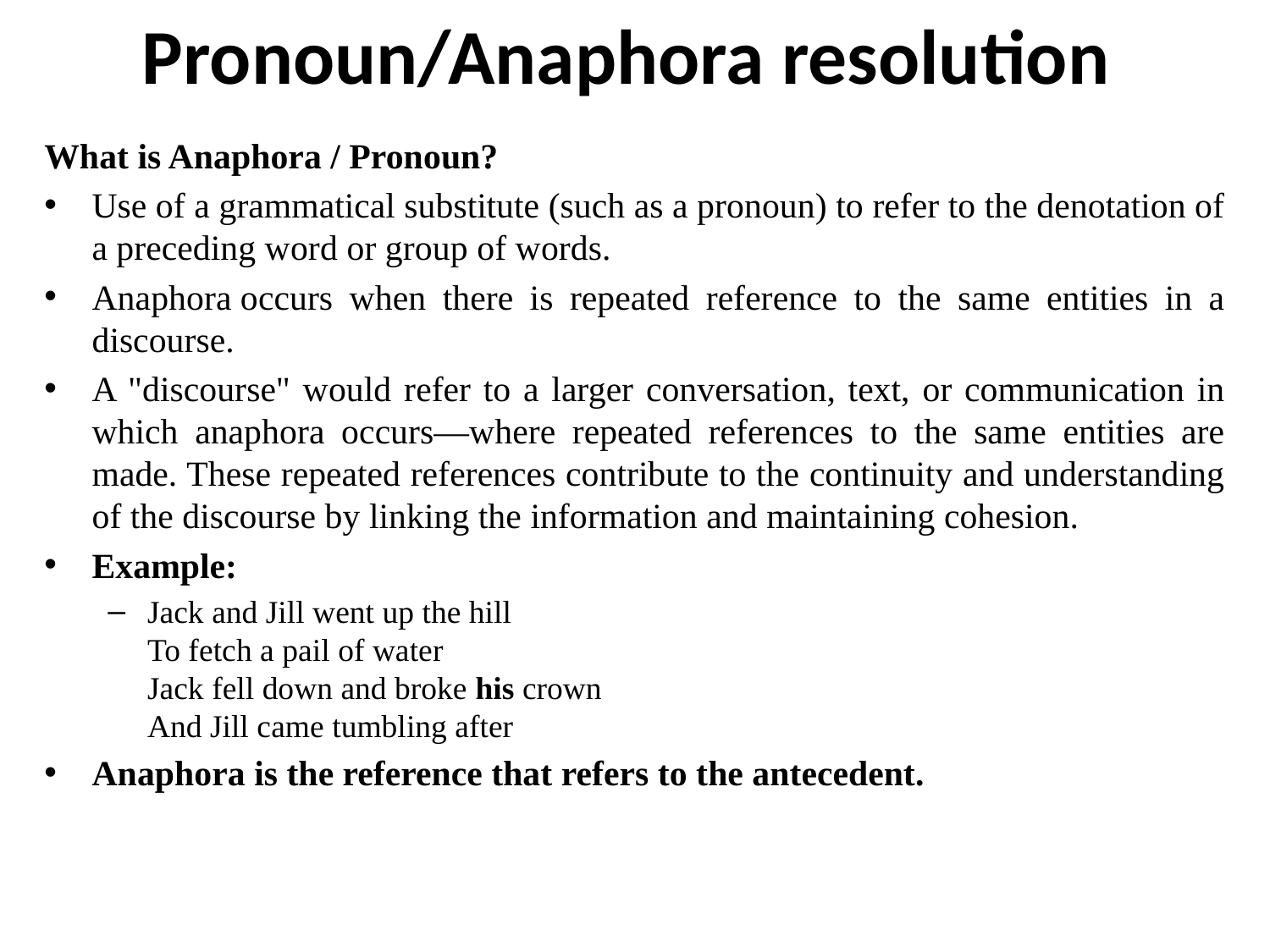

# Pronoun/Anaphora resolution
What is Anaphora / Pronoun?
Use of a grammatical substitute (such as a pronoun) to refer to the denotation of a preceding word or group of words.
Anaphora occurs when there is repeated reference to the same entities in a discourse.
A "discourse" would refer to a larger conversation, text, or communication in which anaphora occurs—where repeated references to the same entities are made. These repeated references contribute to the continuity and understanding of the discourse by linking the information and maintaining cohesion.
Example:
Jack and Jill went up the hill
To fetch a pail of water
Jack fell down and broke his crown
And Jill came tumbling after
Anaphora is the reference that refers to the antecedent.